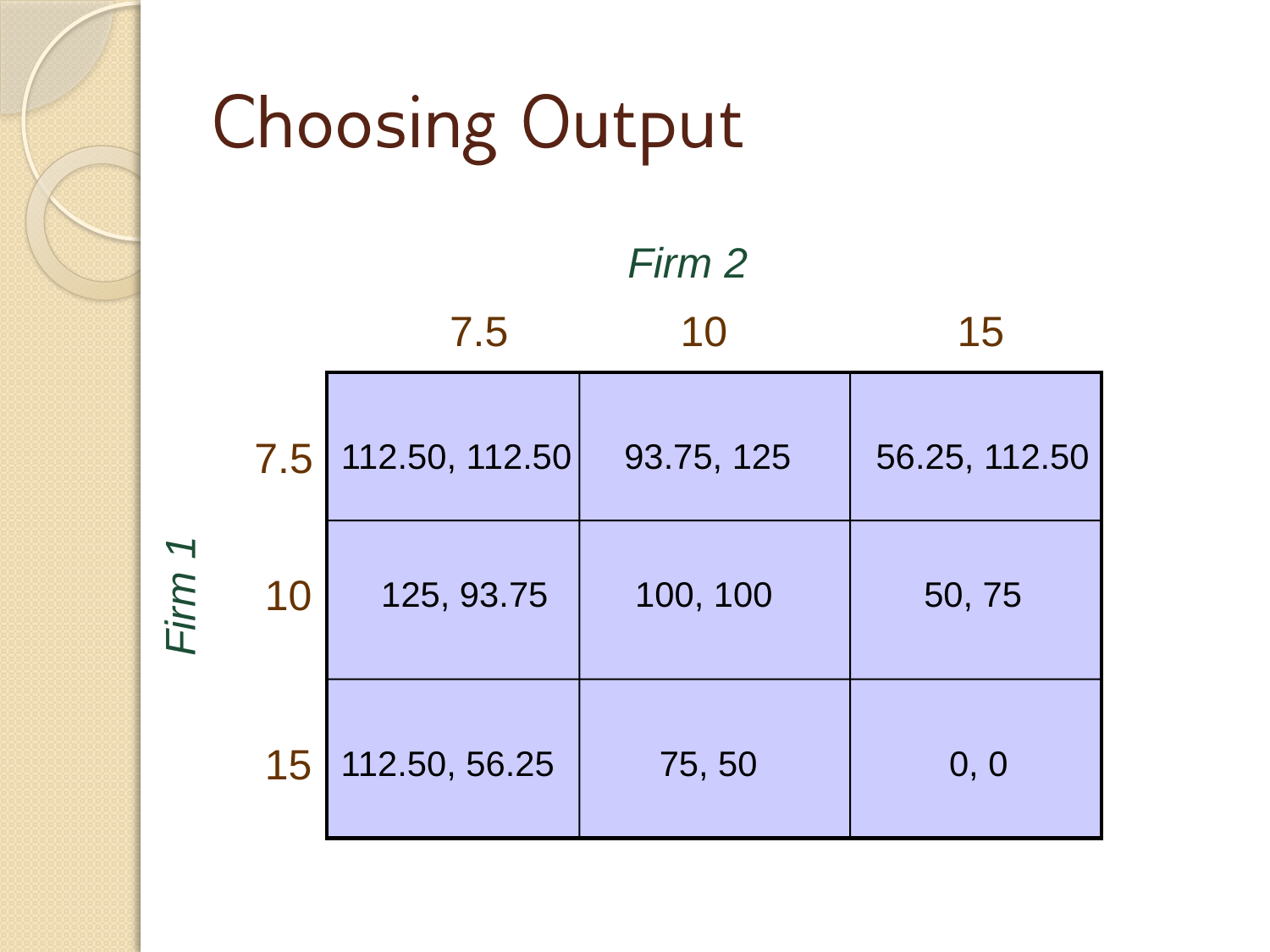

# Choosing Output
Firm 2
7.5
10
15

7.5
112.50, 112.50
93.75, 125
56.25, 112.50
125, 93.75
100, 100
50, 75
112.50, 56.25
75, 50
0, 0

10
Firm 1

15